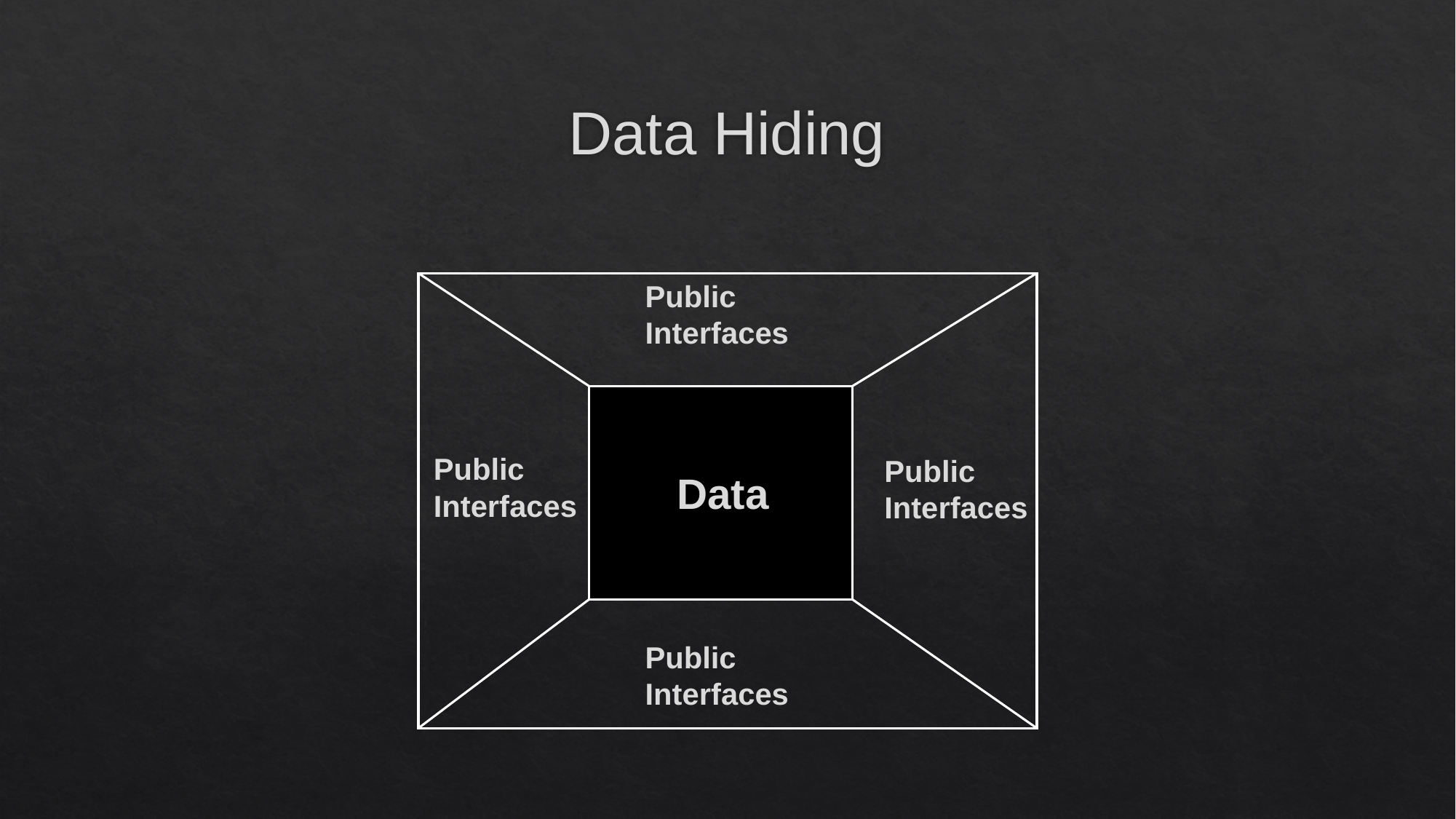

# Data Hiding
Public Interfaces

Public Interfaces
Public Interfaces
Data

Public Interfaces